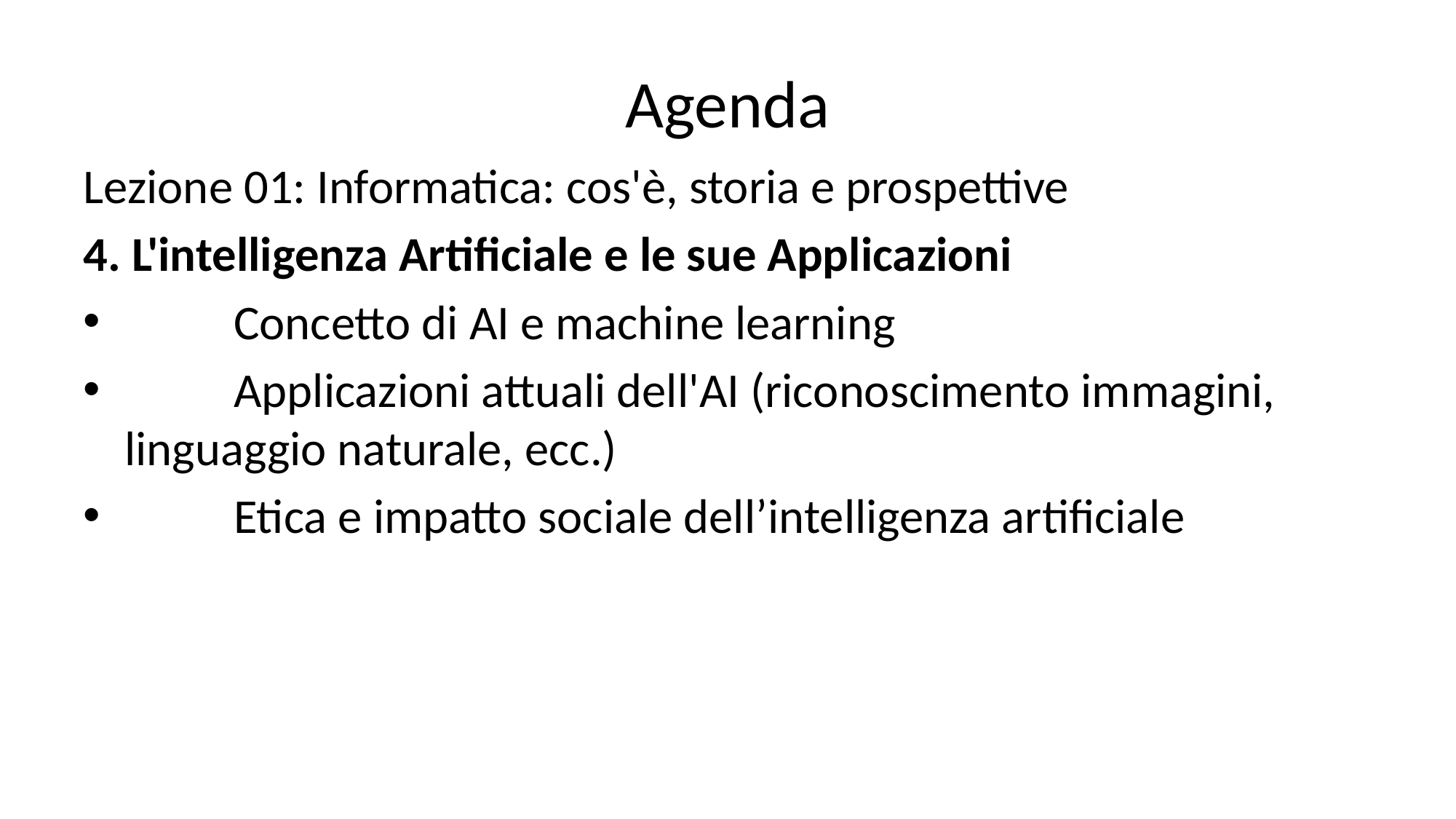

# Agenda
Lezione 01: Informatica: cos'è, storia e prospettive
4. L'intelligenza Artificiale e le sue Applicazioni
	Concetto di AI e machine learning
	Applicazioni attuali dell'AI (riconoscimento immagini, linguaggio naturale, ecc.)
	Etica e impatto sociale dell’intelligenza artificiale